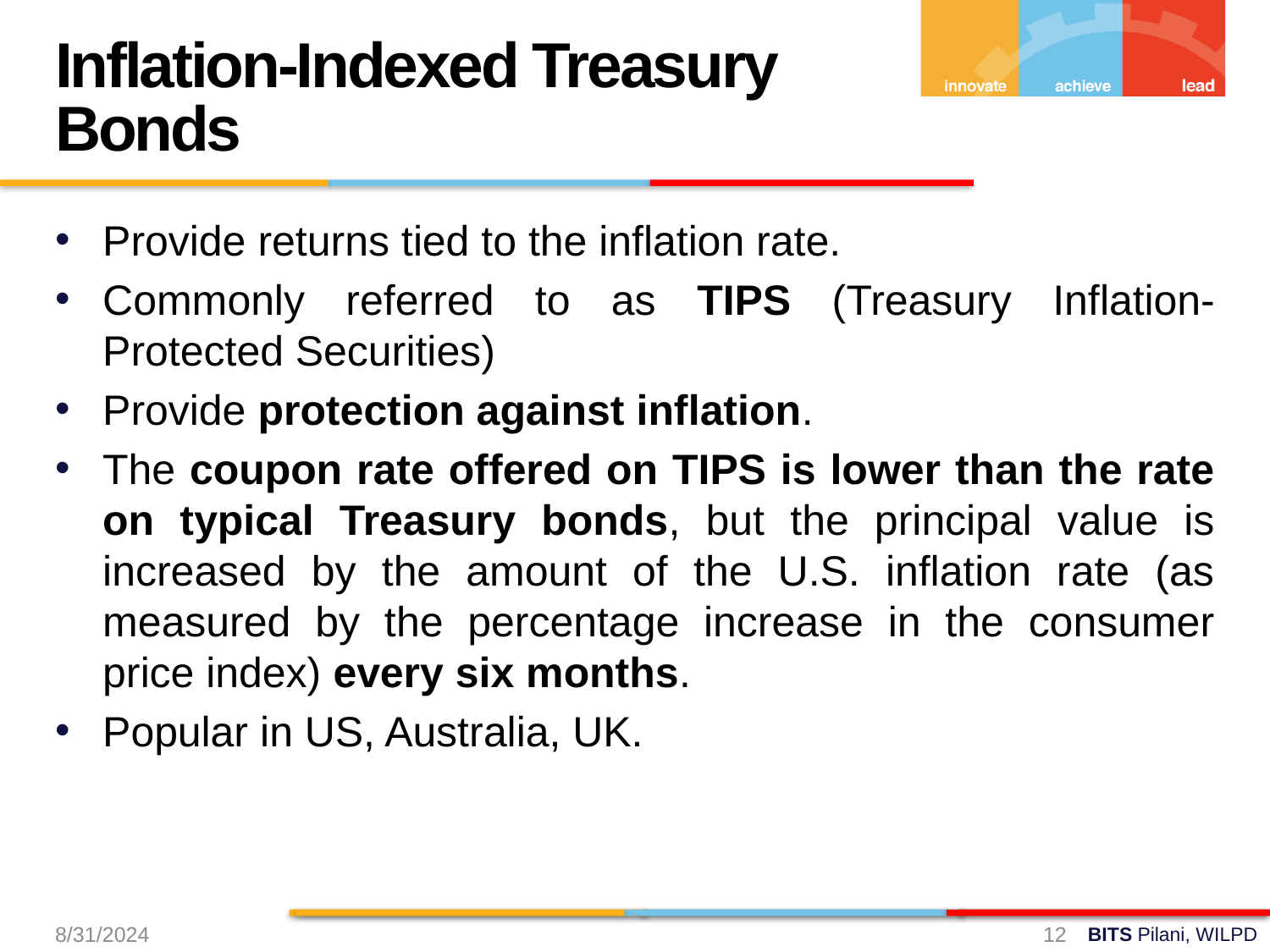

Inflation-Indexed Treasury Bonds
Provide returns tied to the inflation rate.
Commonly referred to as TIPS (Treasury Inflation-Protected Securities)
Provide protection against inflation.
The coupon rate offered on TIPS is lower than the rate on typical Treasury bonds, but the principal value is increased by the amount of the U.S. inflation rate (as measured by the percentage increase in the consumer price index) every six months.
Popular in US, Australia, UK.
8/31/2024
12